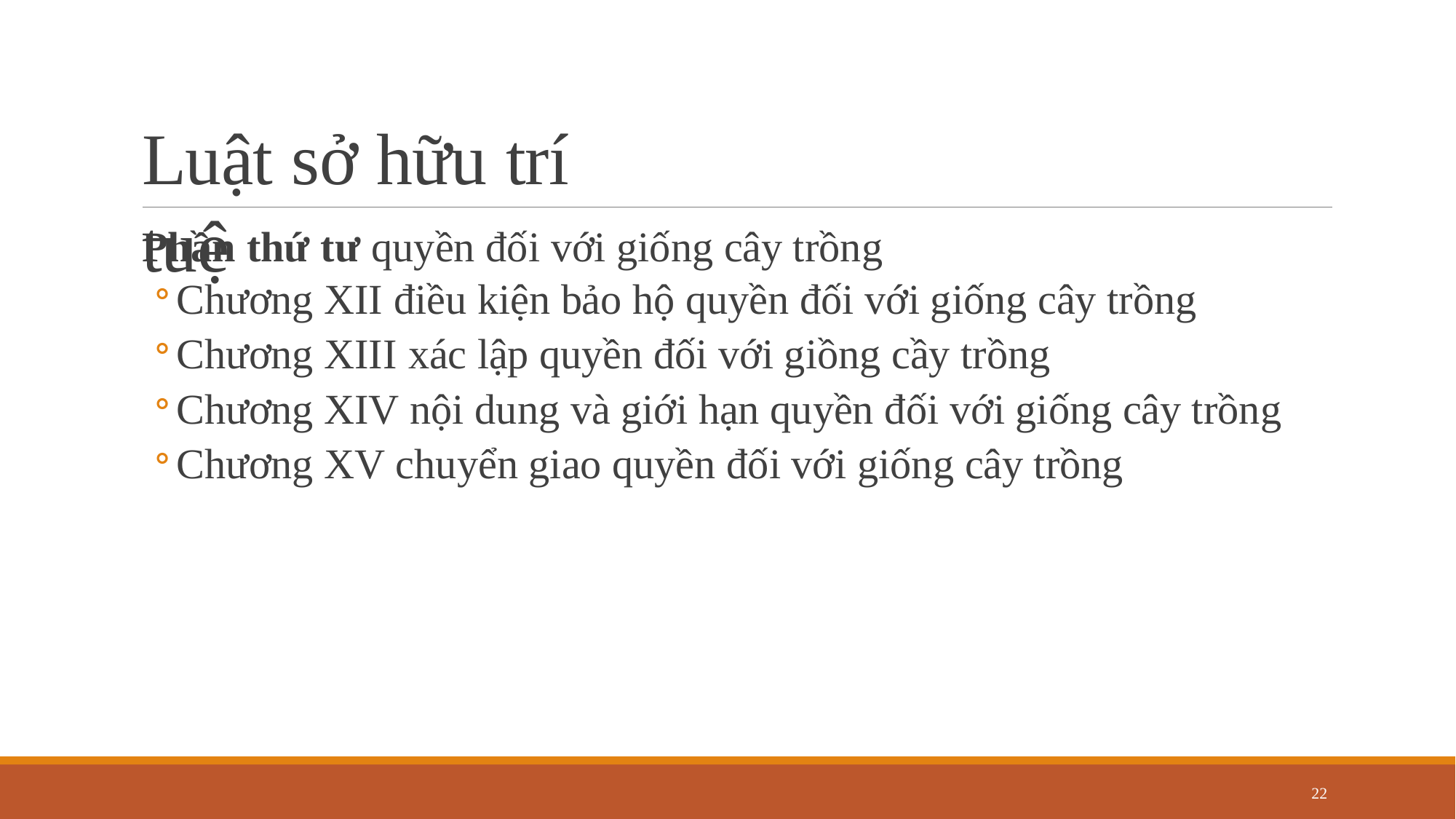

# Luật sở hữu trí tuệ
Phần thứ tư quyền đối với giống cây trồng
Chương XII điều kiện bảo hộ quyền đối với giống cây trồng
Chương XIII xác lập quyền đối với giồng cầy trồng
Chương XIV nội dung và giới hạn quyền đối với giống cây trồng
Chương XV chuyển giao quyền đối với giống cây trồng
22